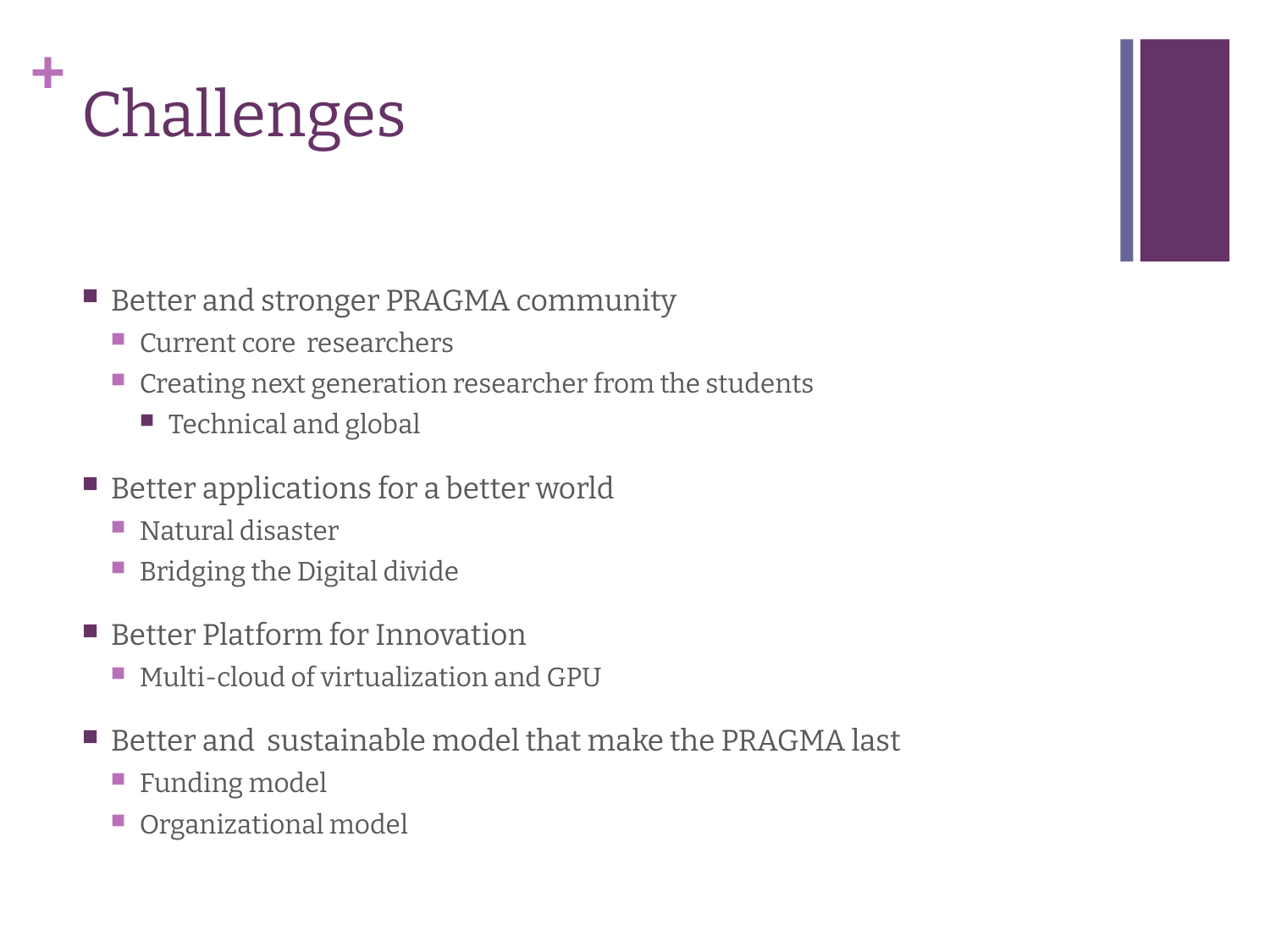

# Challenges
Better and stronger PRAGMA community
Current core  researchers
Creating next generation researcher from the students
Technical and global
Better applications for a better world
Natural disaster
Bridging the Digital divide
Better Platform for Innovation
Multi-cloud of virtualization and GPU
Better and  sustainable model that make the PRAGMA last
Funding model
Organizational model